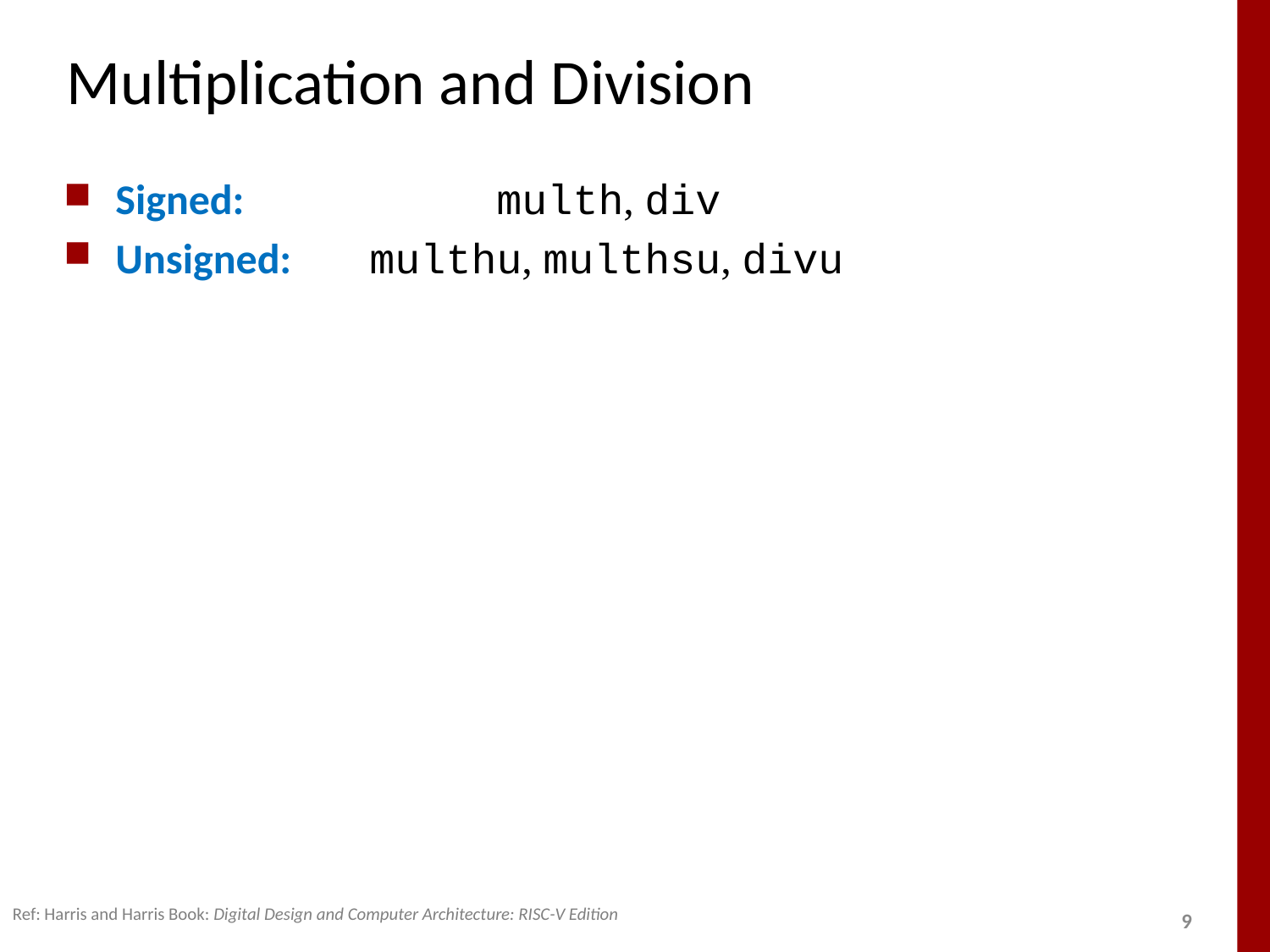

# Multiplication and Division
Signed: 		multh, div
Unsigned: 	multhu, multhsu, divu

Ref: Harris and Harris Book: Digital Design and Computer Architecture: RISC-V Edition